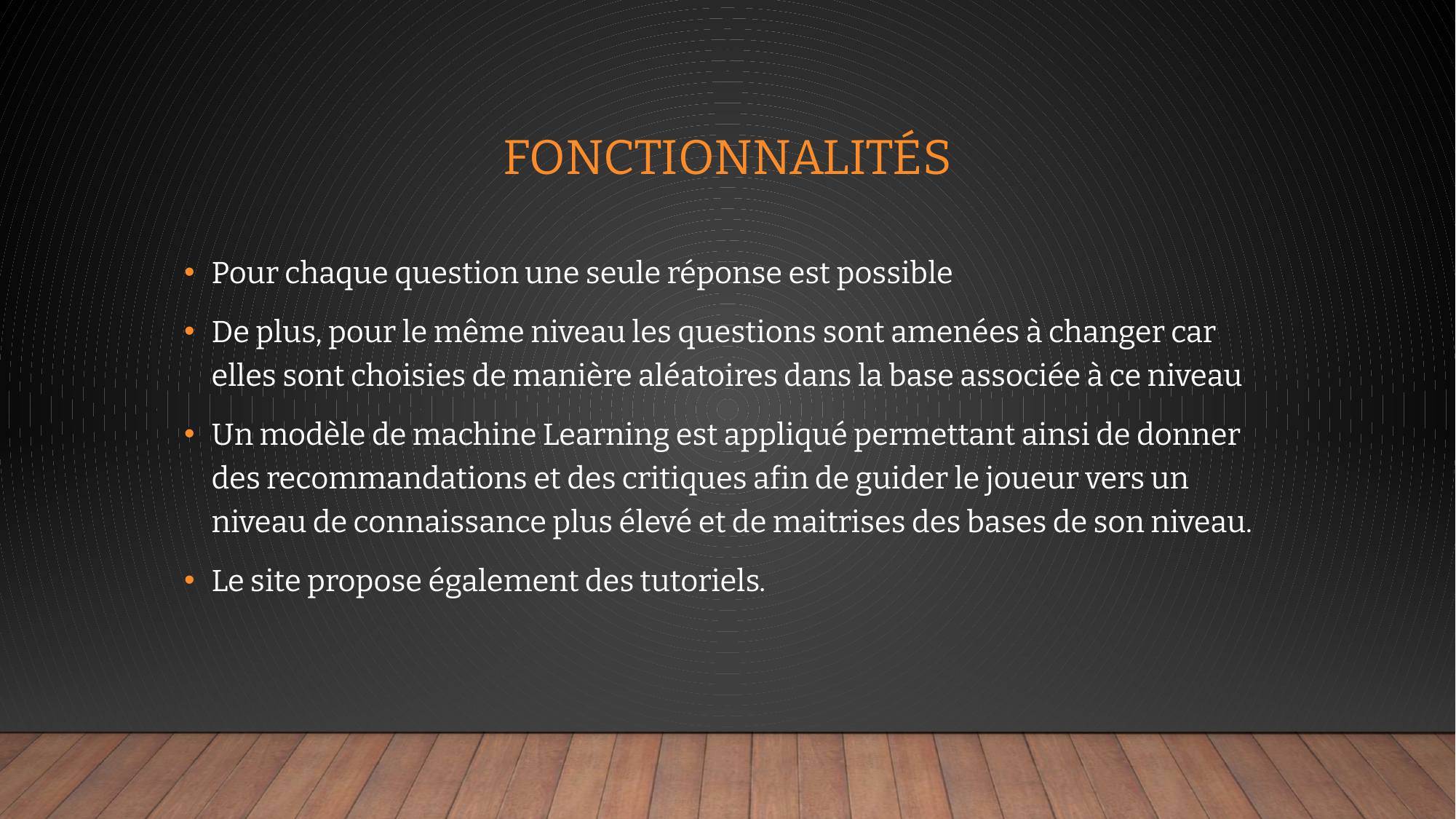

# Fonctionnalités
Pour chaque question une seule réponse est possible
De plus, pour le même niveau les questions sont amenées à changer car elles sont choisies de manière aléatoires dans la base associée à ce niveau
Un modèle de machine Learning est appliqué permettant ainsi de donner des recommandations et des critiques afin de guider le joueur vers un niveau de connaissance plus élevé et de maitrises des bases de son niveau.
Le site propose également des tutoriels.